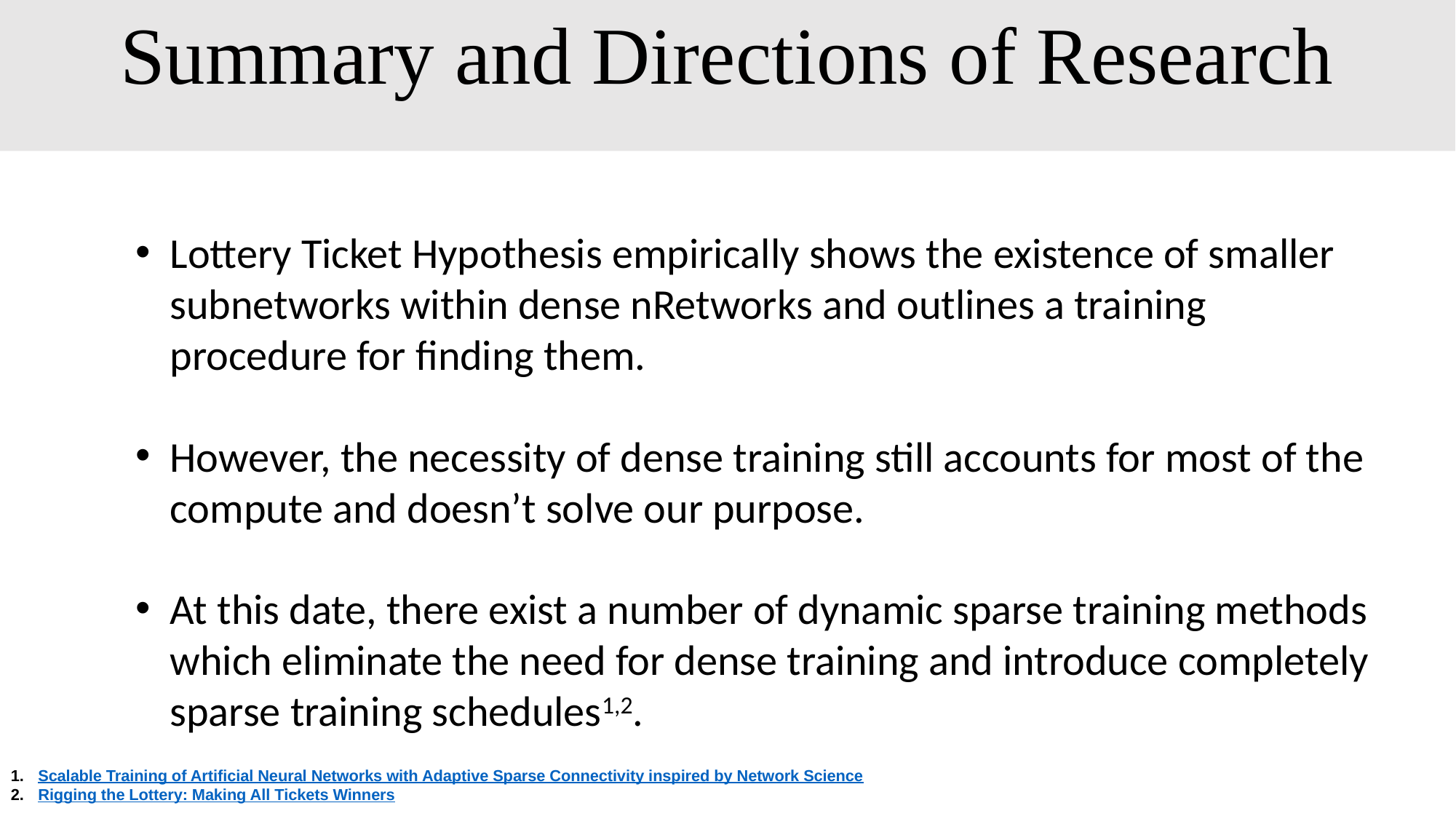

# Summary and Directions of Research
Lottery Ticket Hypothesis empirically shows the existence of smaller subnetworks within dense nRetworks and outlines a training procedure for finding them.

However, the necessity of dense training still accounts for most of the compute and doesn’t solve our purpose.

At this date, there exist a number of dynamic sparse training methods which eliminate the need for dense training and introduce completely sparse training schedules1,2.

Scalable Training of Artificial Neural Networks with Adaptive Sparse Connectivity inspired by Network Science
Rigging the Lottery: Making All Tickets Winners